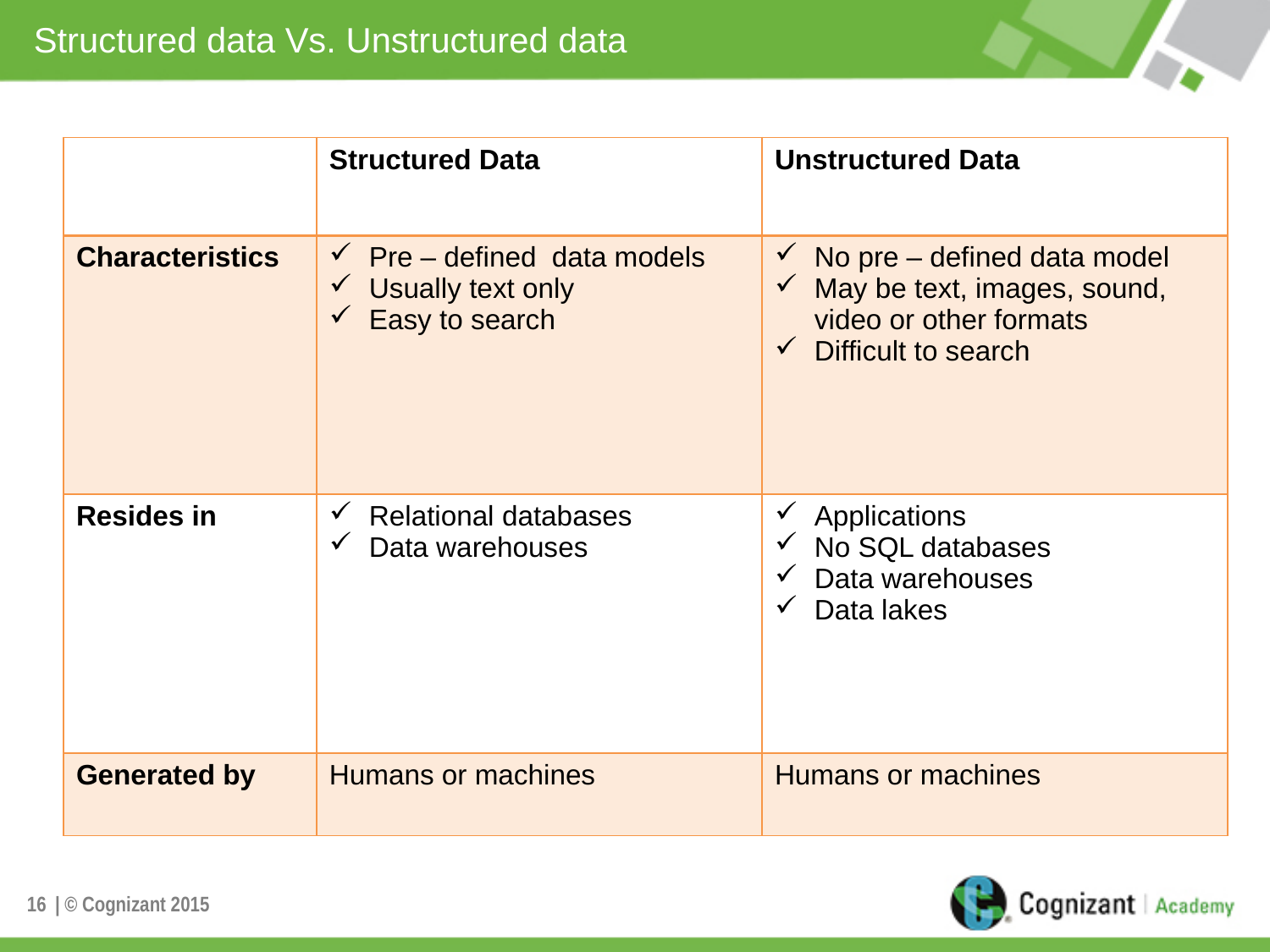

# Structured data Vs. Unstructured data
|  | Structured Data | Unstructured Data |
| --- | --- | --- |
| Characteristics | Pre – defined data models Usually text only Easy to search | No pre – defined data model May be text, images, sound, video or other formats Difficult to search |
| Resides in | Relational databases Data warehouses | Applications No SQL databases Data warehouses Data lakes |
| Generated by | Humans or machines | Humans or machines |
16
| © Cognizant 2015